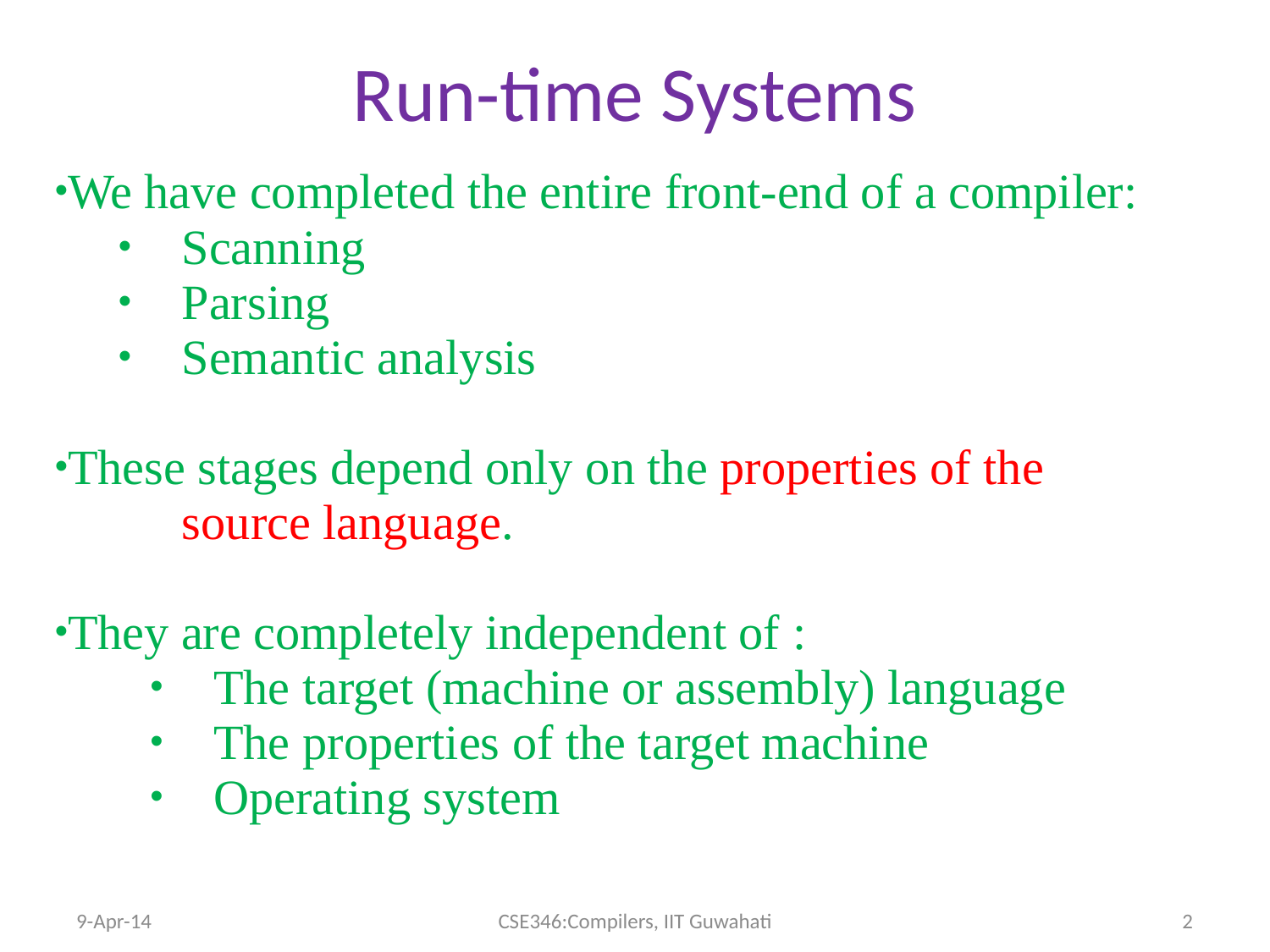

Run-time Systems
We have completed the entire front-end of a compiler:
Scanning
Parsing
Semantic analysis

These stages depend only on the properties of the 			source language.

They are completely independent of :
The target (machine or assembly) language
The properties of the target machine
Operating system
9-Apr-14
CSE346:Compilers, IIT Guwahati
2